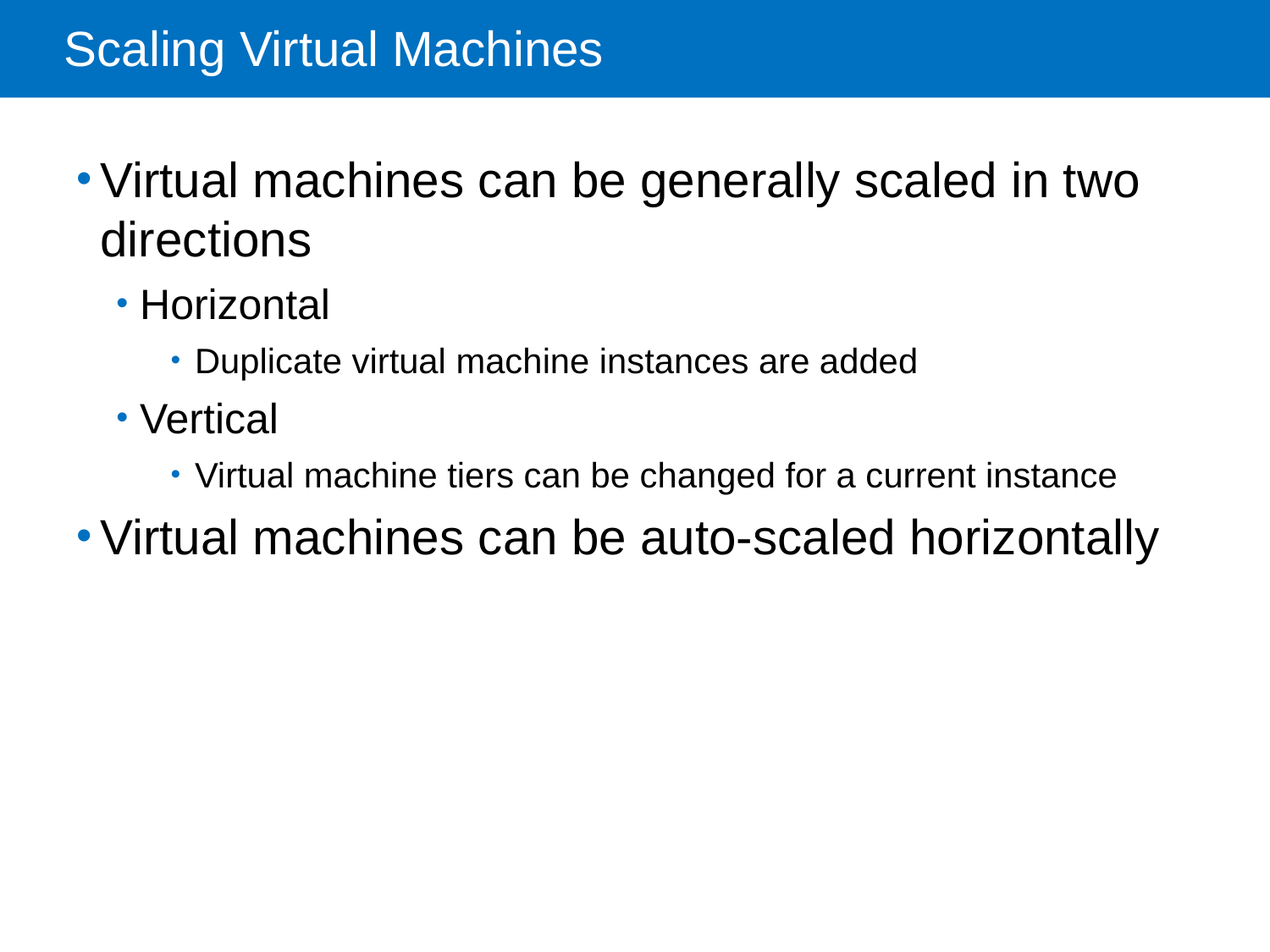

# Scaling Virtual Machines
Virtual machines can be generally scaled in two directions
Horizontal
Duplicate virtual machine instances are added
Vertical
Virtual machine tiers can be changed for a current instance
Virtual machines can be auto-scaled horizontally